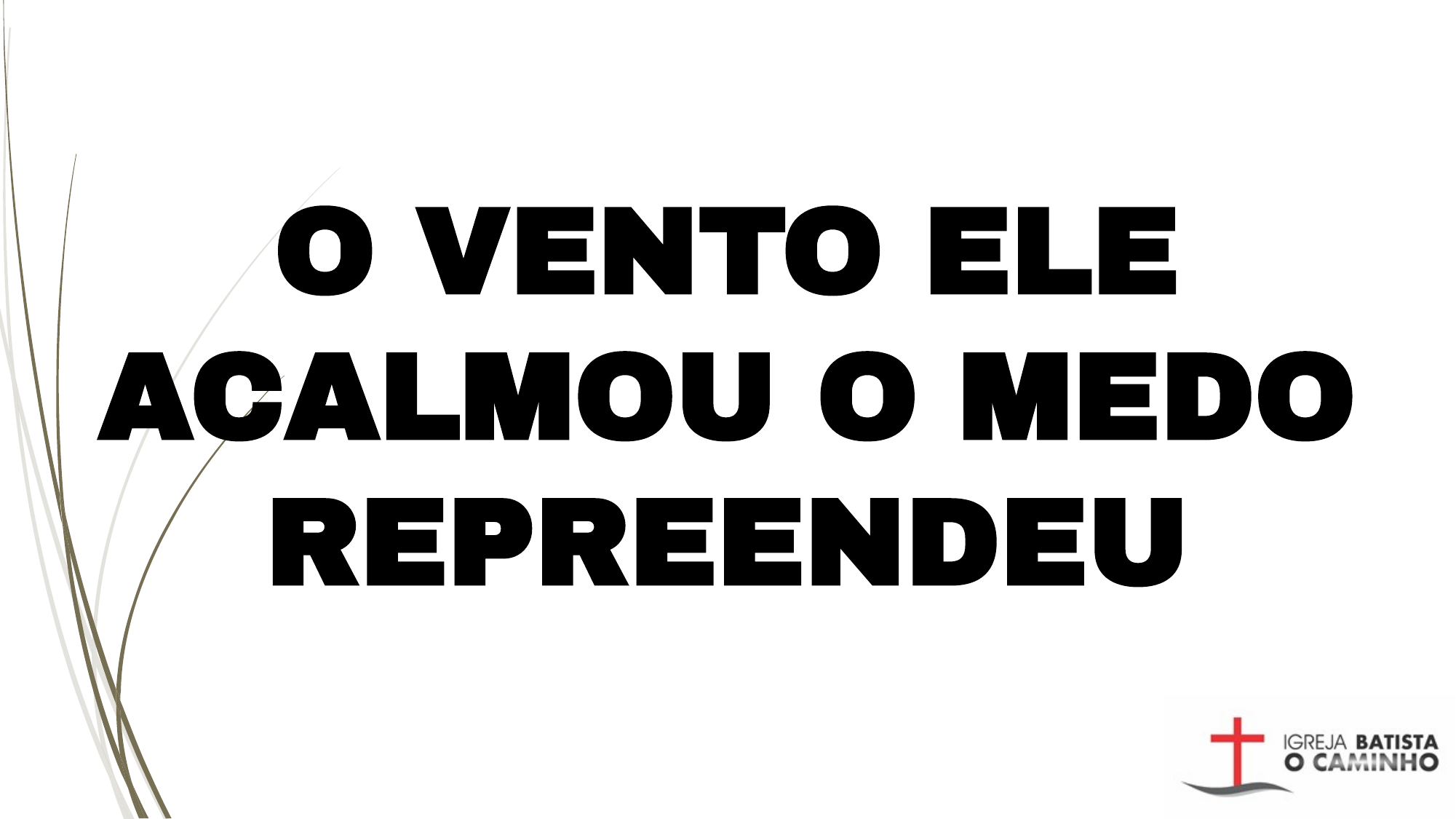

# O VENTO ELE ACALMOU O MEDO REPREENDEU